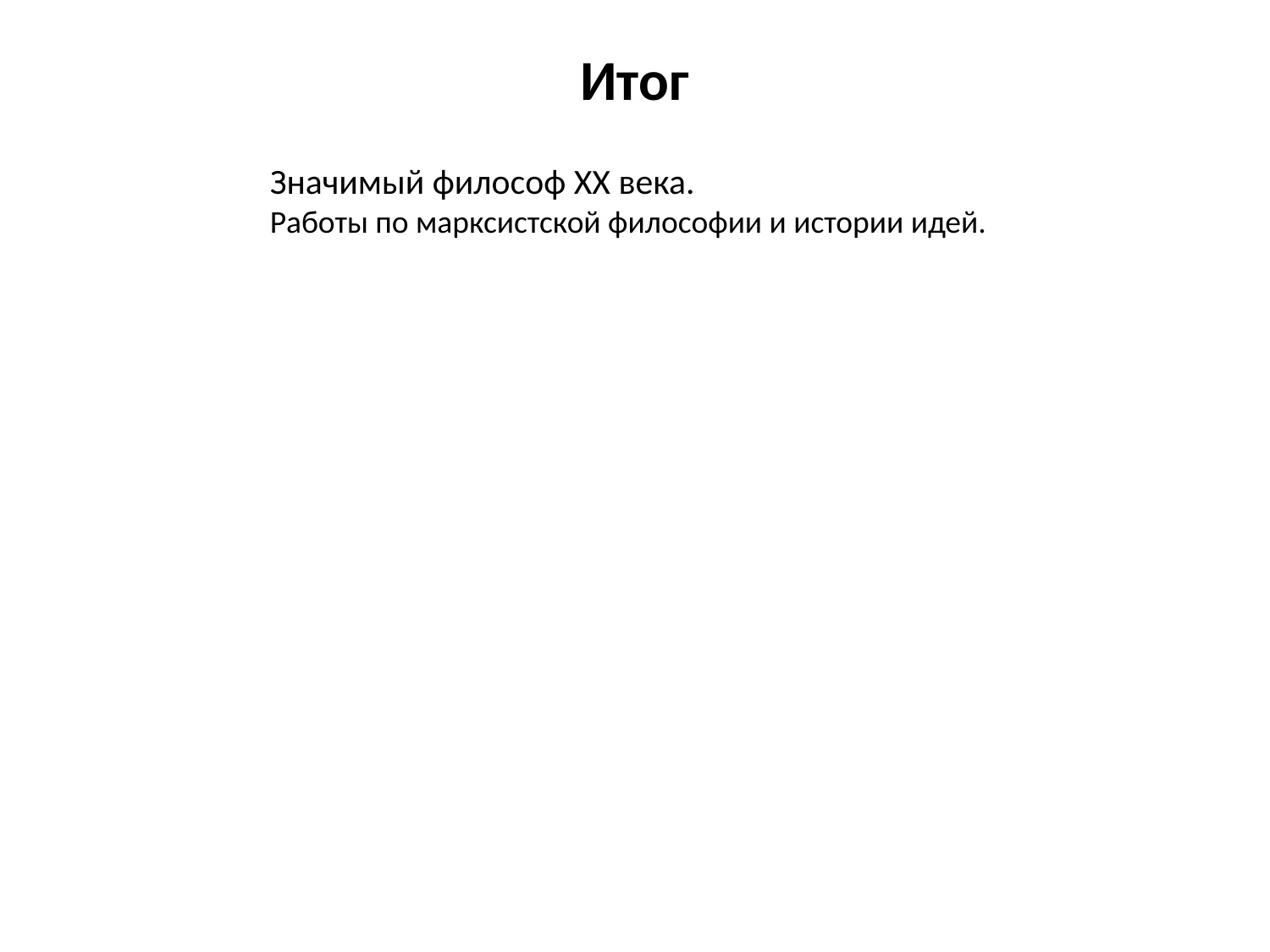

Итог
#
Значимый философ XX века.
Работы по марксистской философии и истории идей.